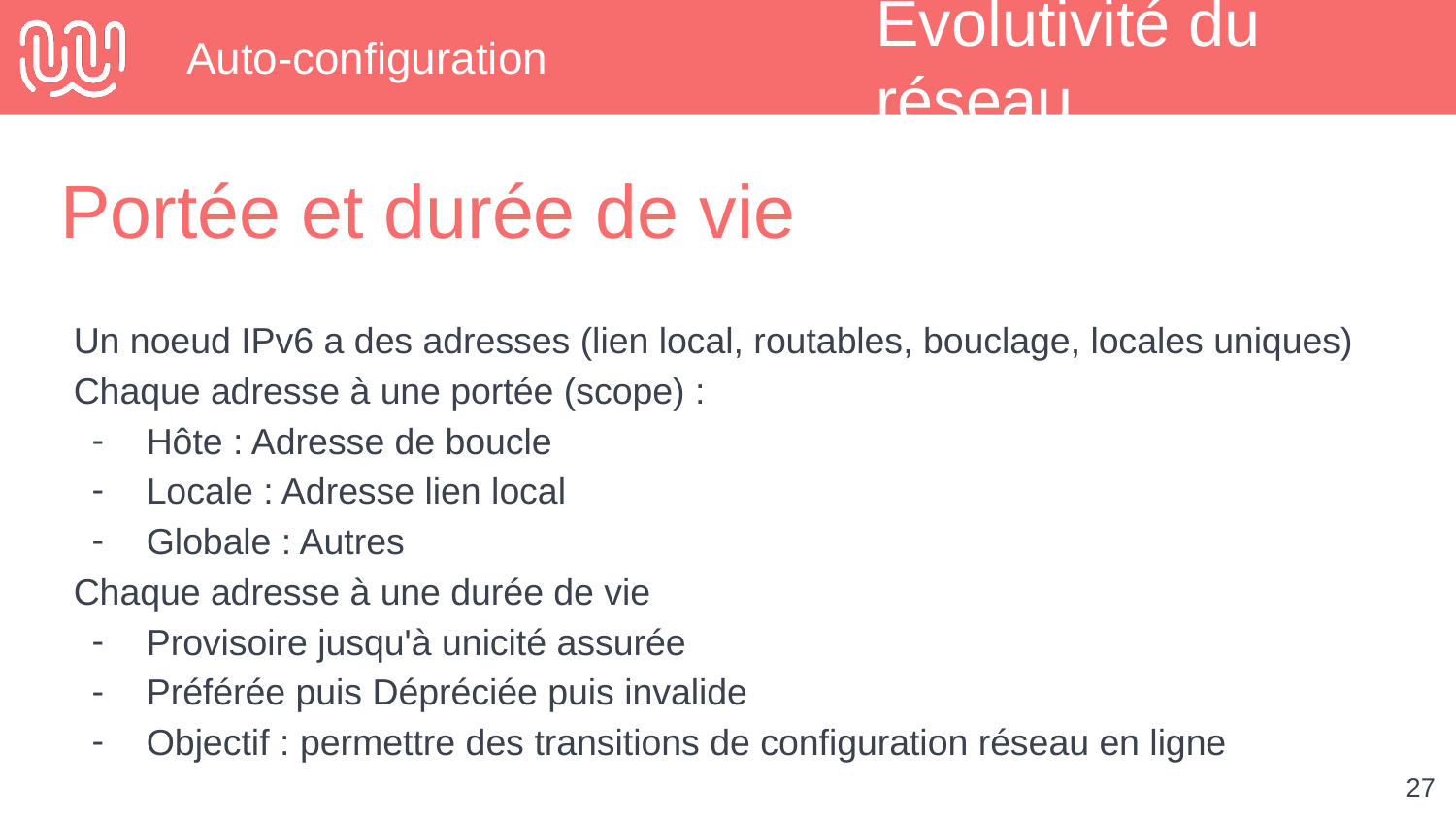

# Auto-configuration
Évolutivité du réseau
Portée et durée de vie
Un noeud IPv6 a des adresses (lien local, routables, bouclage, locales uniques)
Chaque adresse à une portée (scope) :
Hôte : Adresse de boucle
Locale : Adresse lien local
Globale : Autres
Chaque adresse à une durée de vie
Provisoire jusqu'à unicité assurée
Préférée puis Dépréciée puis invalide
Objectif : permettre des transitions de configuration réseau en ligne
27